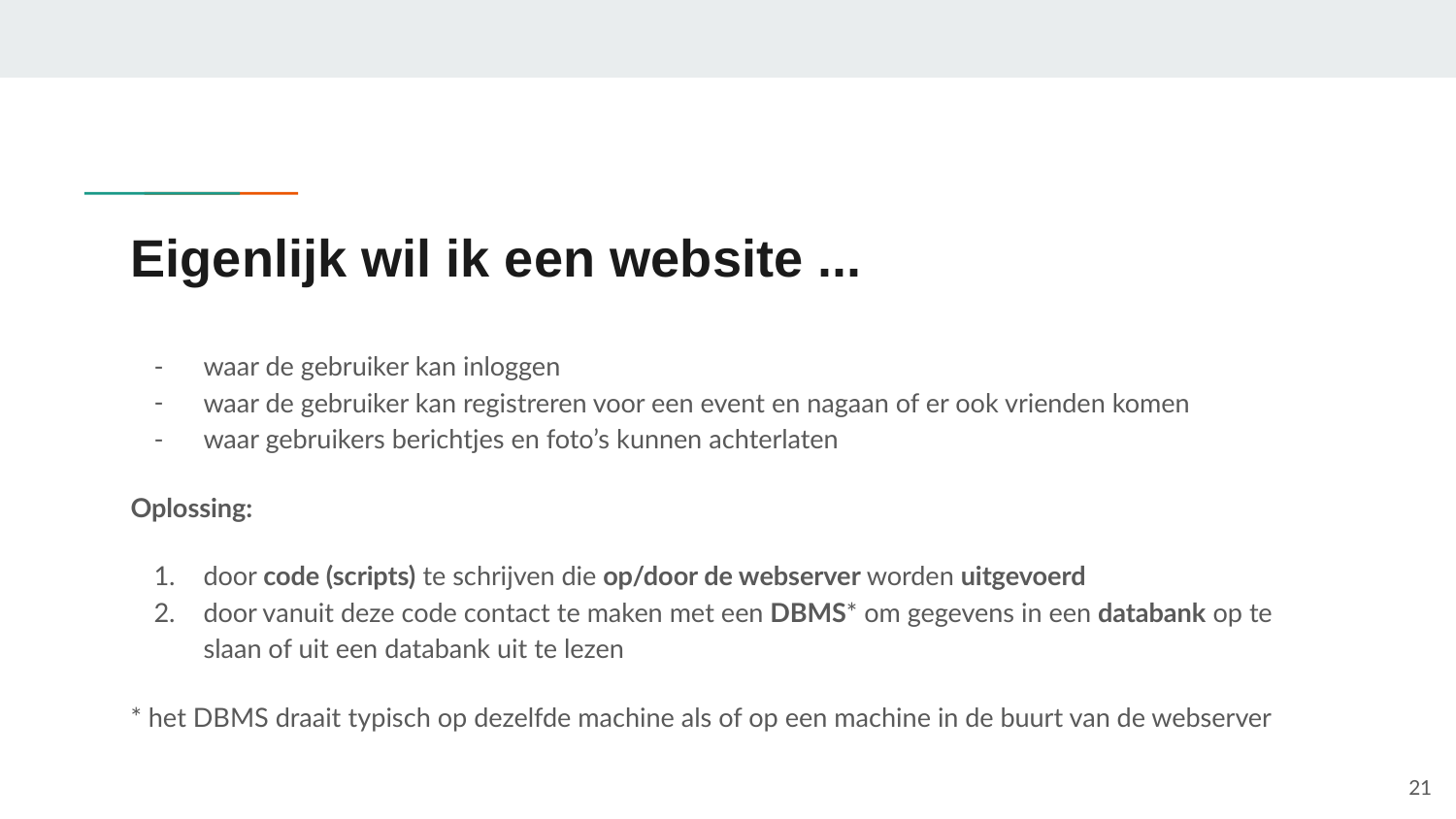

# Eigenlijk wil ik een website ...
waar de gebruiker kan inloggen
waar de gebruiker kan registreren voor een event en nagaan of er ook vrienden komen
waar gebruikers berichtjes en foto’s kunnen achterlaten
Oplossing:
door code (scripts) te schrijven die op/door de webserver worden uitgevoerd
door vanuit deze code contact te maken met een DBMS* om gegevens in een databank op te slaan of uit een databank uit te lezen
* het DBMS draait typisch op dezelfde machine als of op een machine in de buurt van de webserver
21